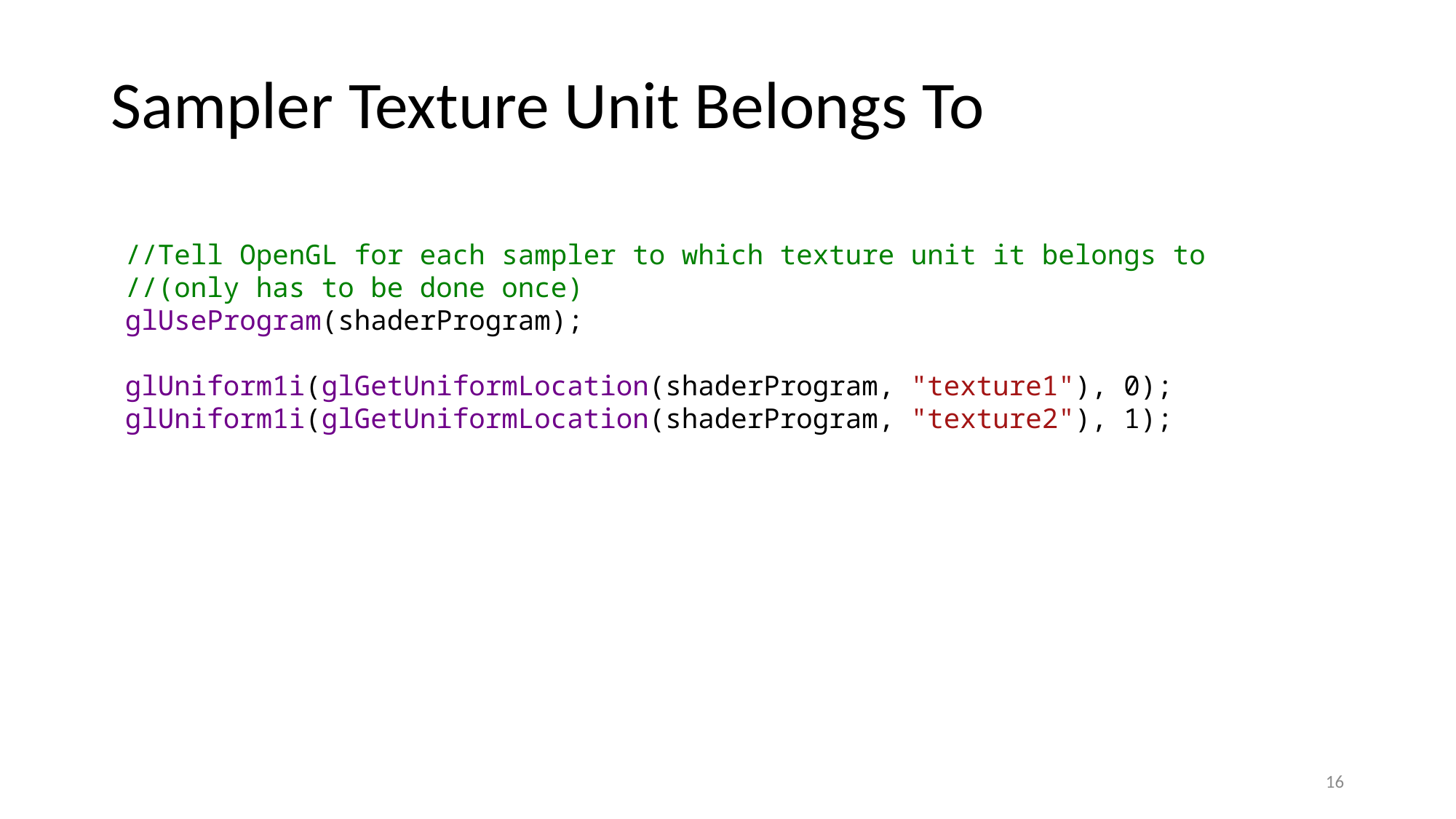

# Sampler Texture Unit Belongs To
//Tell OpenGL for each sampler to which texture unit it belongs to
//(only has to be done once)
glUseProgram(shaderProgram);

glUniform1i(glGetUniformLocation(shaderProgram, "texture1"), 0);
glUniform1i(glGetUniformLocation(shaderProgram, "texture2"), 1);
16